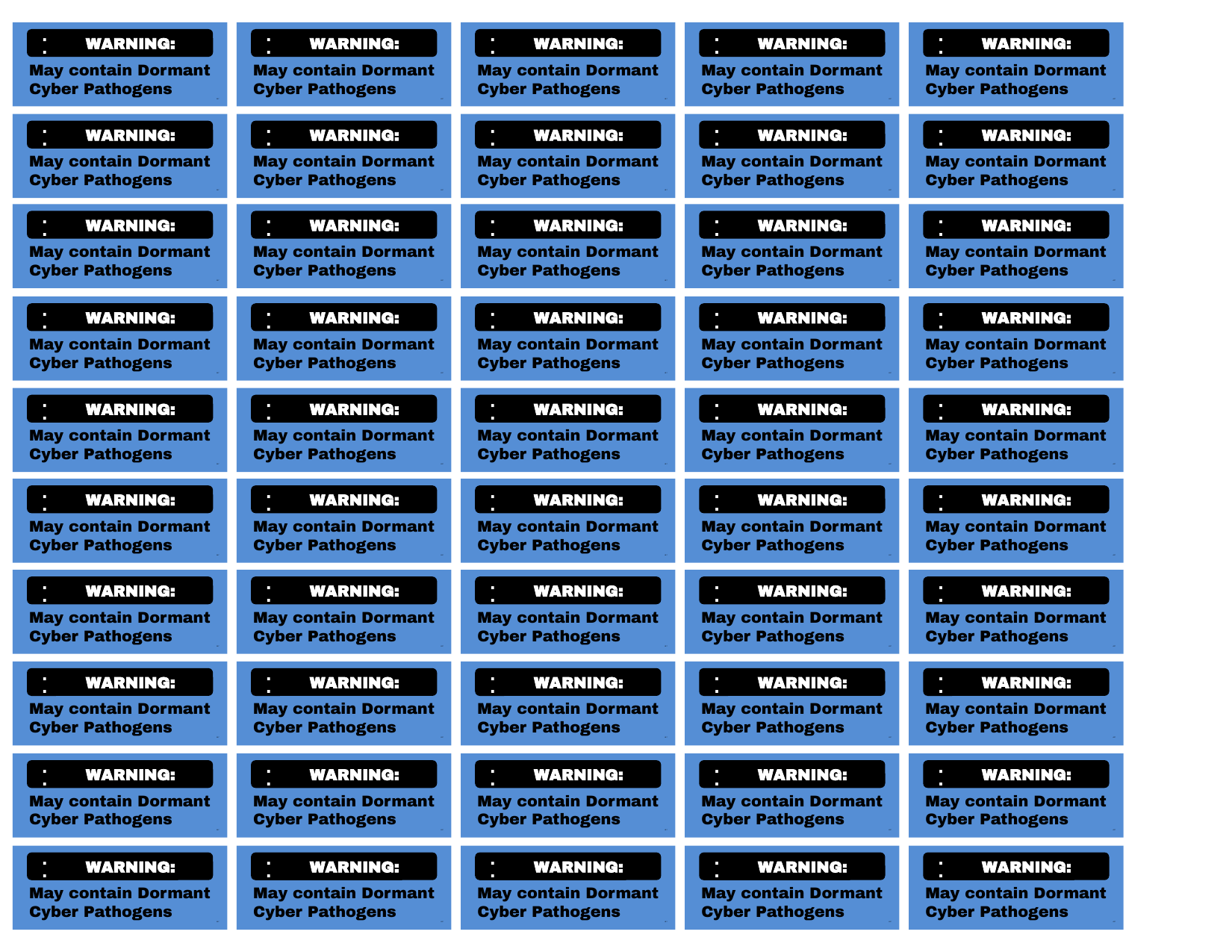

:
WARNING:

May contain Dormant
Cyber Pathogens
A17
:
WARNING:

May contain Dormant
Cyber Pathogens
A17
:
WARNING:

May contain Dormant
Cyber Pathogens
A17
:
WARNING:

May contain Dormant
Cyber Pathogens
A17
:
WARNING:

May contain Dormant
Cyber Pathogens
A17
:
WARNING:

May contain Dormant
Cyber Pathogens
A17
:
WARNING:

May contain Dormant
Cyber Pathogens
A17
:
WARNING:

May contain Dormant
Cyber Pathogens
A17
:
WARNING:

May contain Dormant
Cyber Pathogens
A17
:
WARNING:

May contain Dormant
Cyber Pathogens
A17
:
WARNING:

May contain Dormant
Cyber Pathogens
A17
:
WARNING:

May contain Dormant
Cyber Pathogens
A17
:
WARNING:

May contain Dormant
Cyber Pathogens
A17
:
WARNING:

May contain Dormant
Cyber Pathogens
A17
:
WARNING:

May contain Dormant
Cyber Pathogens
A17
:
WARNING:

May contain Dormant
Cyber Pathogens
A17
:
WARNING:

May contain Dormant
Cyber Pathogens
A17
:
WARNING:

May contain Dormant
Cyber Pathogens
A17
:
WARNING:

May contain Dormant
Cyber Pathogens
A17
:
WARNING:

May contain Dormant
Cyber Pathogens
A17
:
WARNING:

May contain Dormant
Cyber Pathogens
A17
:
WARNING:

May contain Dormant
Cyber Pathogens
A17
:
WARNING:

May contain Dormant
Cyber Pathogens
A17
:
WARNING:

May contain Dormant
Cyber Pathogens
A17
:
WARNING:

May contain Dormant
Cyber Pathogens
A17
:
WARNING:

May contain Dormant
Cyber Pathogens
A17
:
WARNING:

May contain Dormant
Cyber Pathogens
A17
:
WARNING:

May contain Dormant
Cyber Pathogens
A17
:
WARNING:

May contain Dormant
Cyber Pathogens
A17
:
WARNING:

May contain Dormant
Cyber Pathogens
A17
:
WARNING:

May contain Dormant
Cyber Pathogens
A17
:
WARNING:

May contain Dormant
Cyber Pathogens
A17
:
WARNING:

May contain Dormant
Cyber Pathogens
A17
:
WARNING:

May contain Dormant
Cyber Pathogens
A17
:
WARNING:

May contain Dormant
Cyber Pathogens
A17
:
WARNING:

May contain Dormant
Cyber Pathogens
A17
:
WARNING:

May contain Dormant
Cyber Pathogens
A17
:
WARNING:

May contain Dormant
Cyber Pathogens
A17
:
WARNING:

May contain Dormant
Cyber Pathogens
A17
:
WARNING:

May contain Dormant
Cyber Pathogens
A17
:
WARNING:

May contain Dormant
Cyber Pathogens
A17
:
WARNING:

May contain Dormant
Cyber Pathogens
A17
:
WARNING:

May contain Dormant
Cyber Pathogens
A17
:
WARNING:

May contain Dormant
Cyber Pathogens
A17
:
WARNING:

May contain Dormant
Cyber Pathogens
A17
:
WARNING:

May contain Dormant
Cyber Pathogens
A17
:
WARNING:

May contain Dormant
Cyber Pathogens
A17
:
WARNING:

May contain Dormant
Cyber Pathogens
A17
:
WARNING:

May contain Dormant
Cyber Pathogens
A17
:
WARNING:

May contain Dormant
Cyber Pathogens
A17